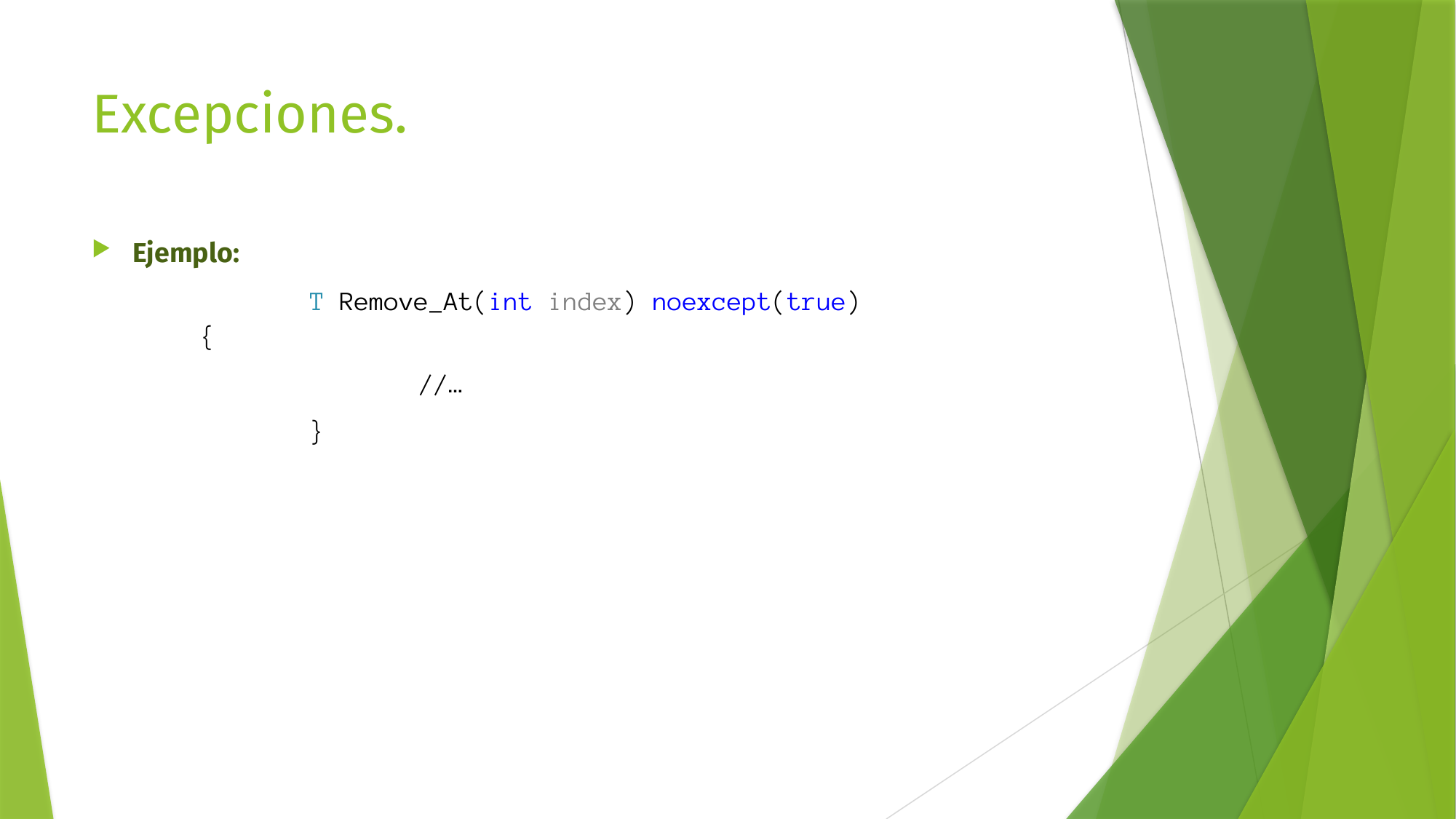

# Excepciones.
Ejemplo:
		T Remove_At(int index) noexcept(true)
    	{
			//…
		}